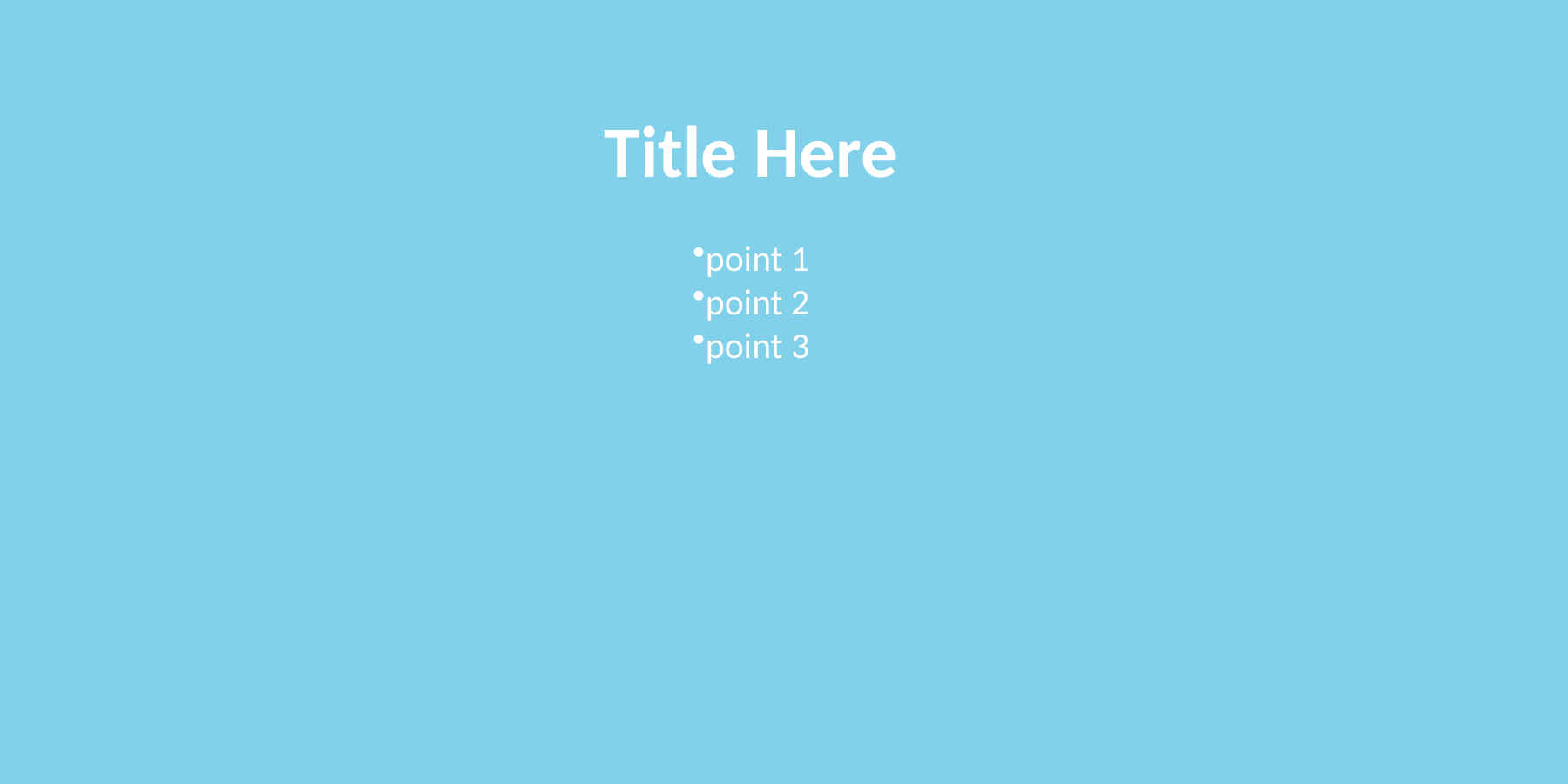

Title Here
point 1
point 2
point 3